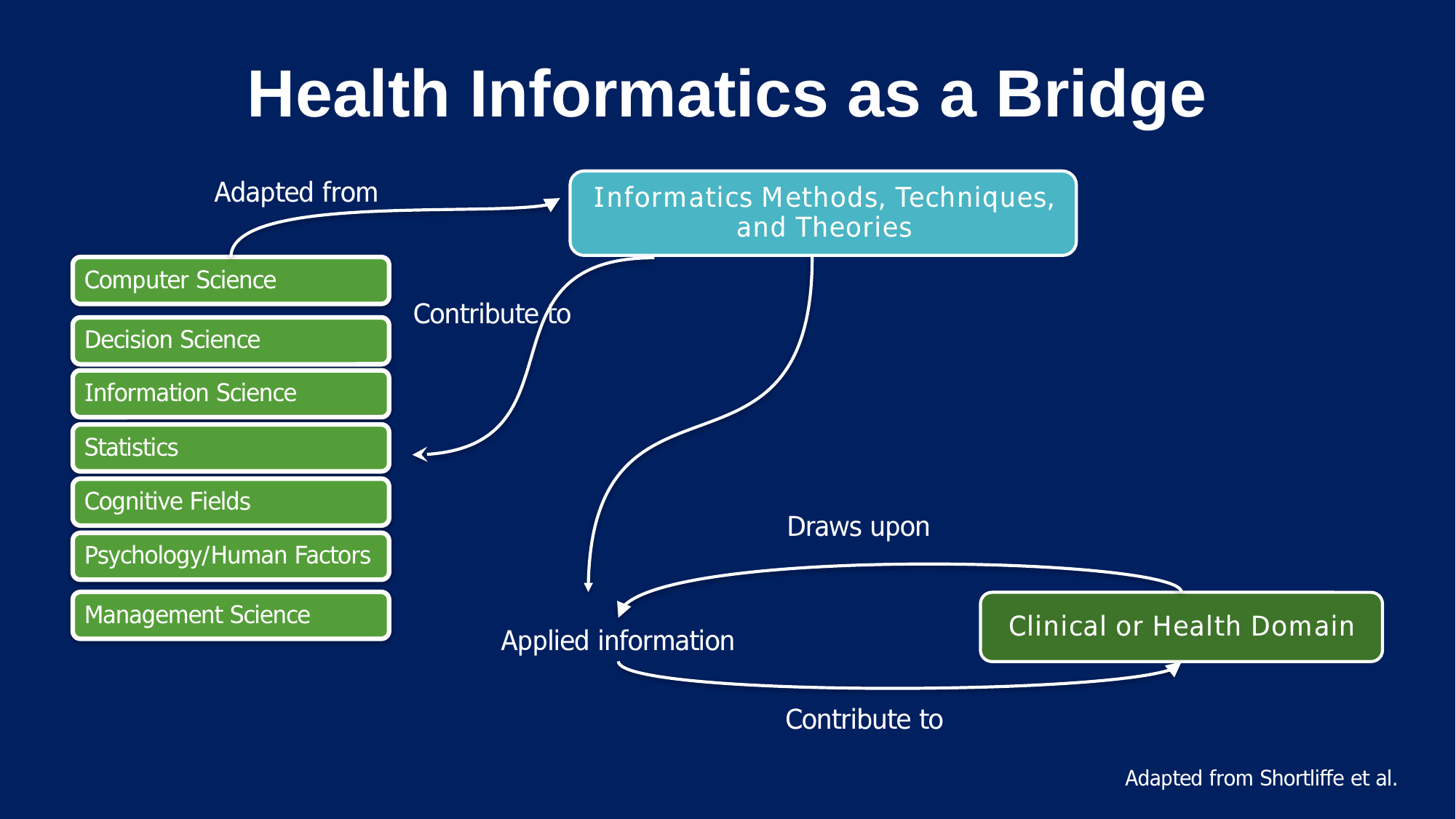

# Health Informatics as a Bridge
Adapted from
Informatics Methods, Techniques, and Theories
Computer Science
Decision Science
Information Science
Statistics
Cognitive Fields
Psychology/Human Factors
Management Science
Contribute to
Draws upon
Clinical or Health Domain
Applied information
Contribute to

Adapted from Shortliffe et al.